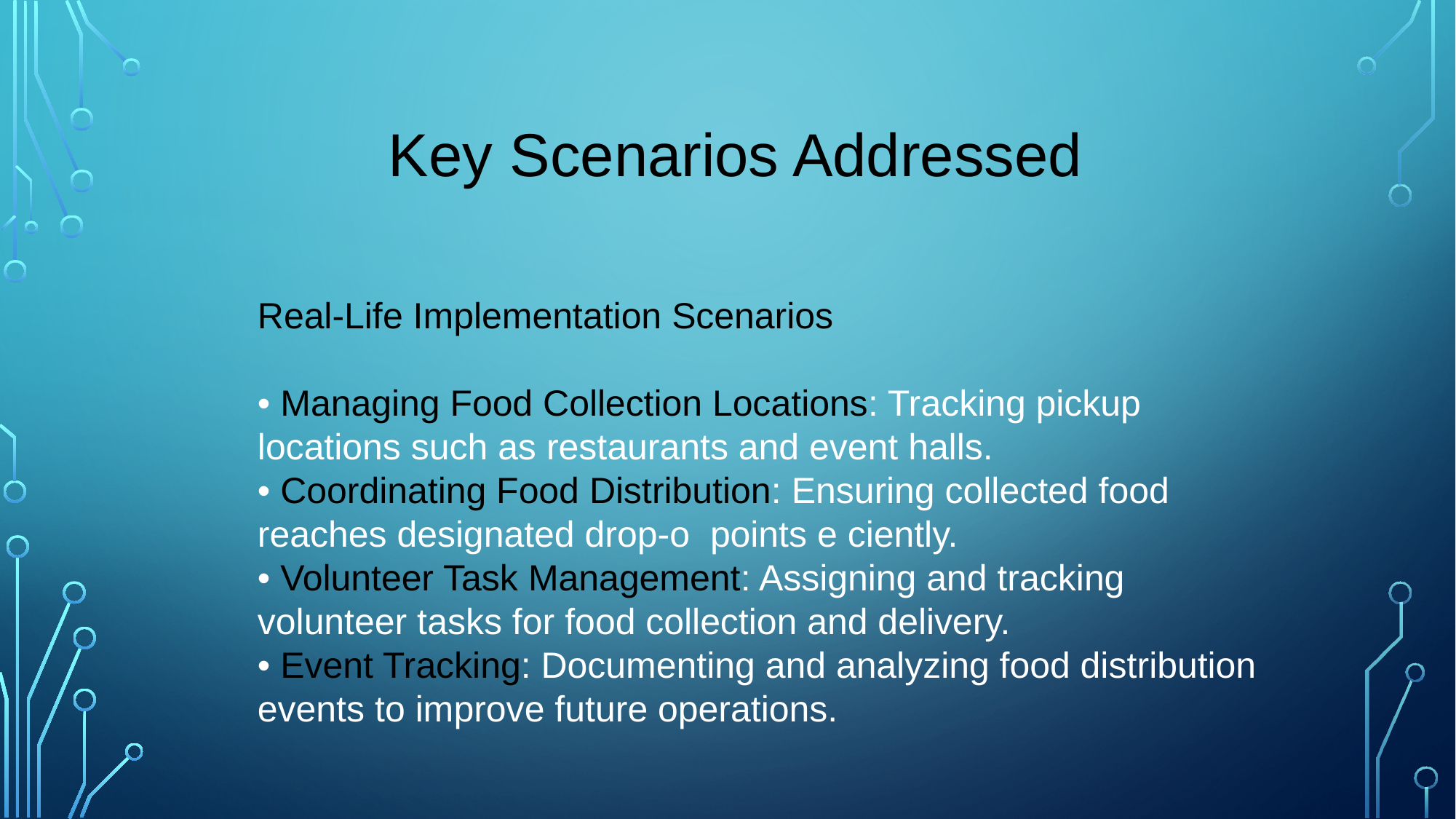

Key Scenarios Addressed
Real-Life Implementation Scenarios

• Managing Food Collection Locations: Tracking pickup locations such as restaurants and event halls.
• Coordinating Food Distribution: Ensuring collected food reaches designated drop-o  points e ciently.
• Volunteer Task Management: Assigning and tracking volunteer tasks for food collection and delivery.
• Event Tracking: Documenting and analyzing food distribution events to improve future operations.